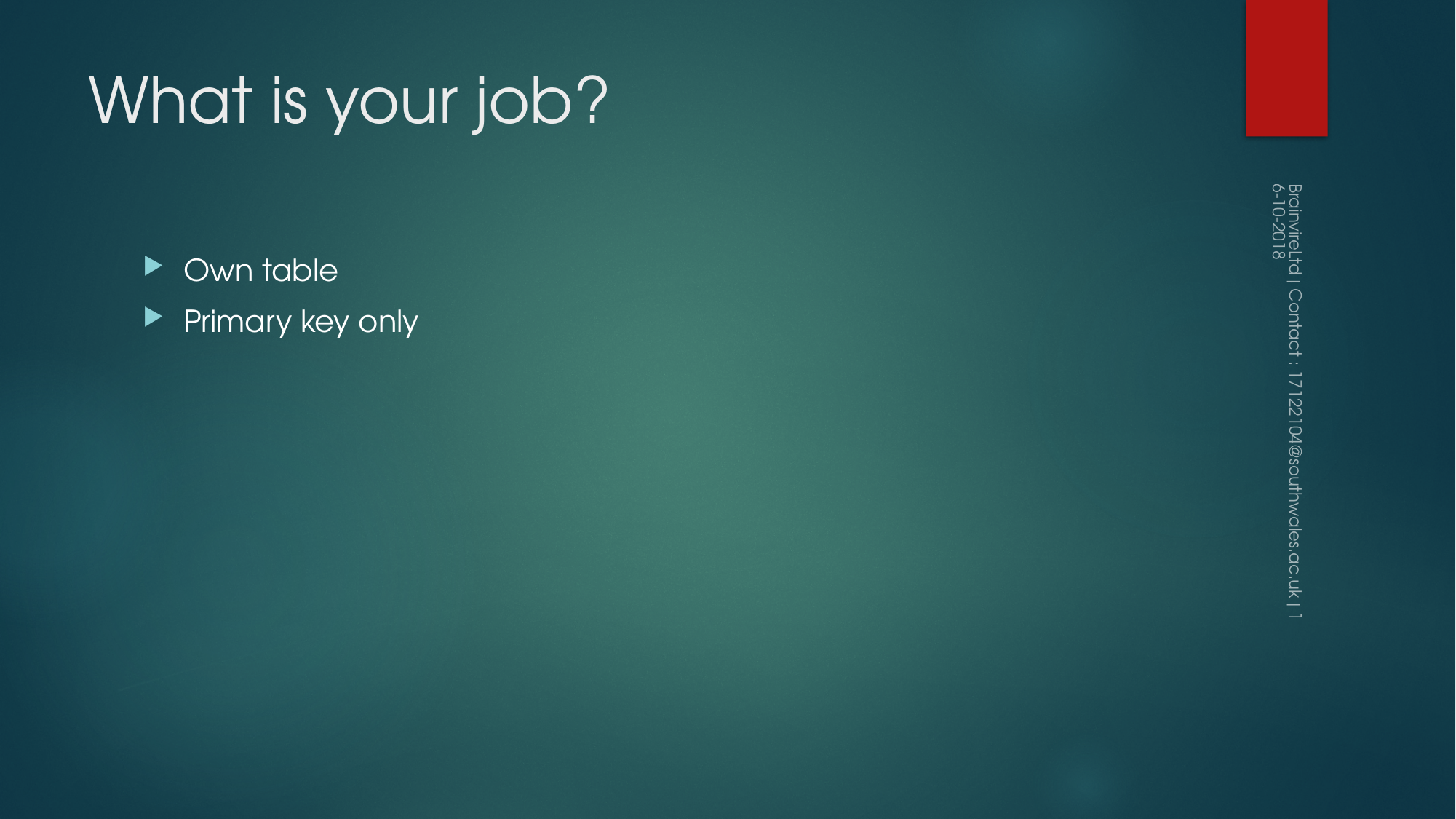

# What is your job?
Own table
Primary key only
BrainvireLtd | Contact : 17122104@southwales.ac.uk | 16-10-2018